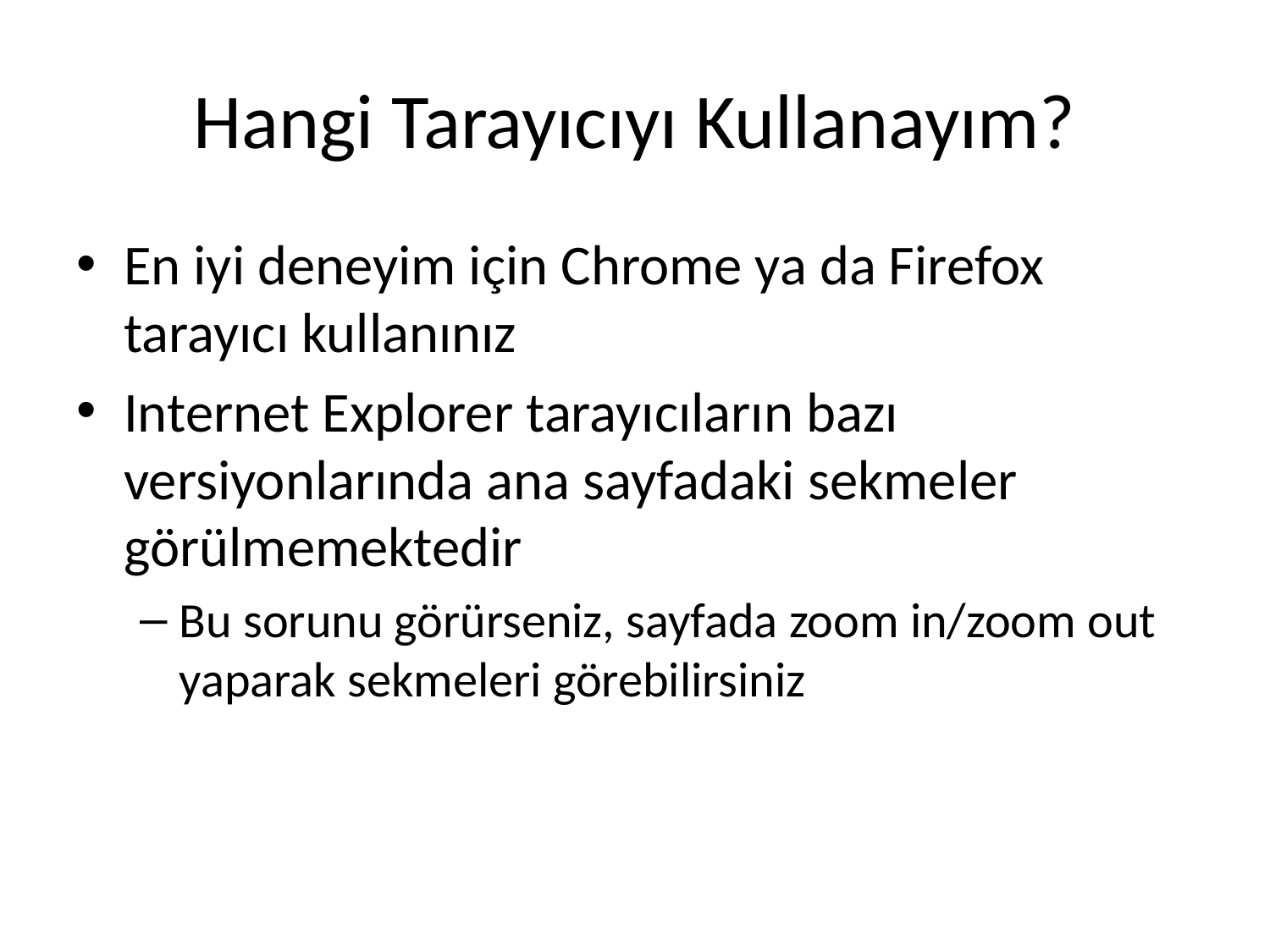

# Hangi Tarayıcıyı Kullanayım?
En iyi deneyim için Chrome ya da Firefox tarayıcı kullanınız
Internet Explorer tarayıcıların bazı versiyonlarında ana sayfadaki sekmeler görülmemektedir
Bu sorunu görürseniz, sayfada zoom in/zoom out yaparak sekmeleri görebilirsiniz